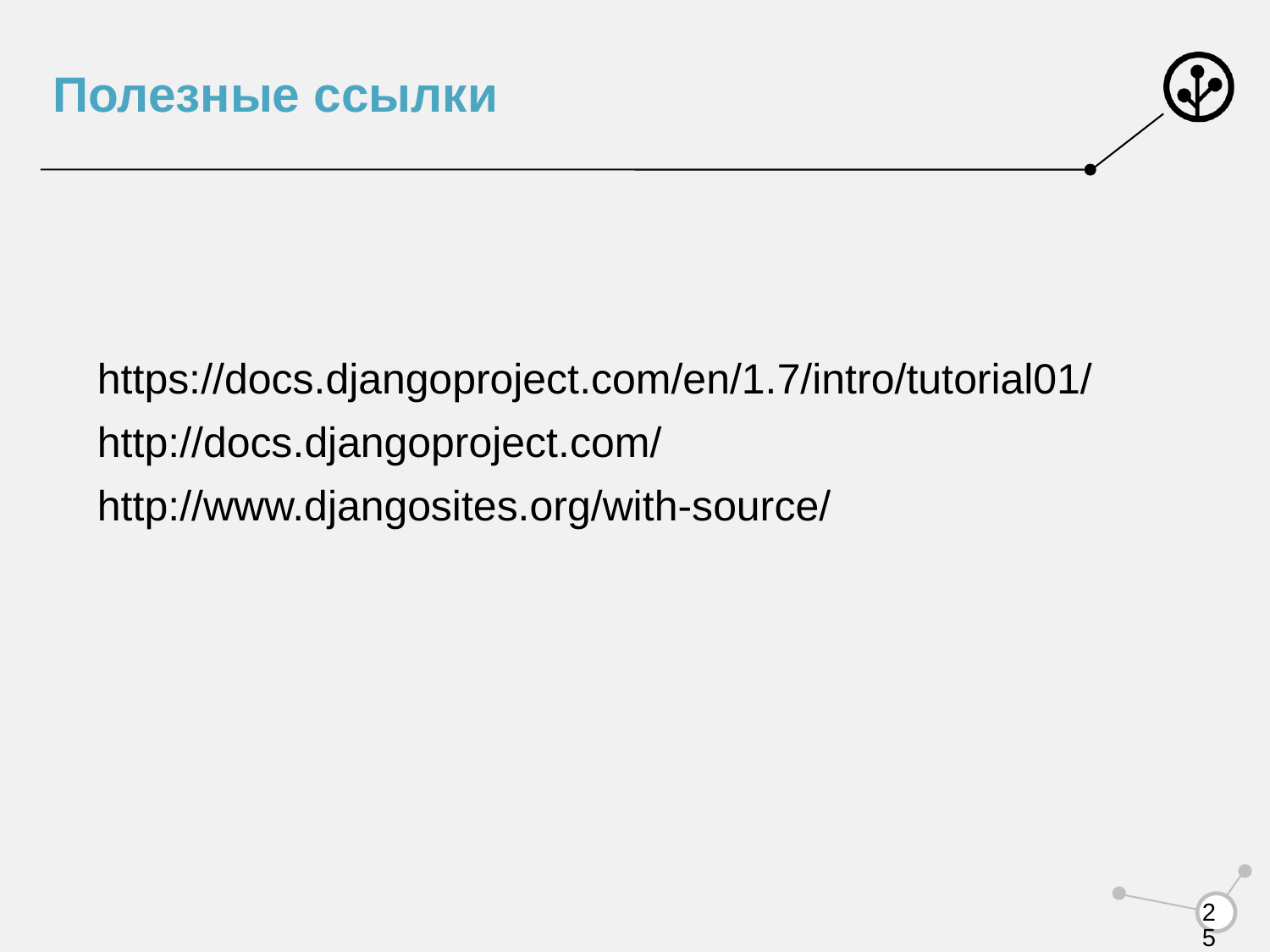

# Полезные ссылки

https://docs.djangoproject.com/en/1.7/intro/tutorial01/
http://docs.djangoproject.com/
http://www.djangosites.org/with-source/
25